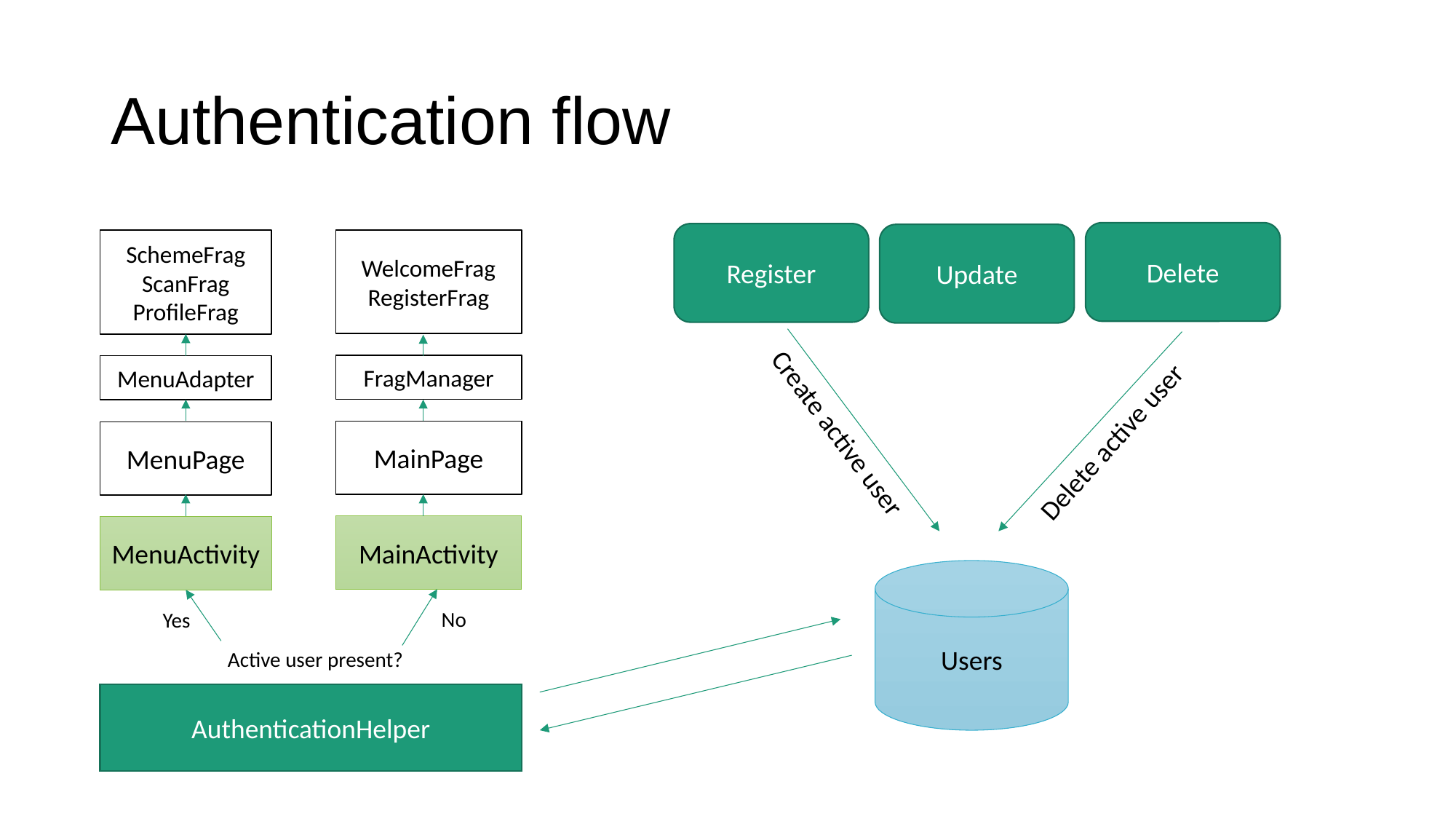

# Authentication flow
Delete
Register
Update
SchemeFrag
ScanFrag
ProfileFrag
WelcomeFrag
RegisterFrag
FragManager
MenuAdapter
Delete active user
MainPage
MenuPage
Create active user
MainActivity
MenuActivity
Users
No
Yes
Active user present?
AuthenticationHelper